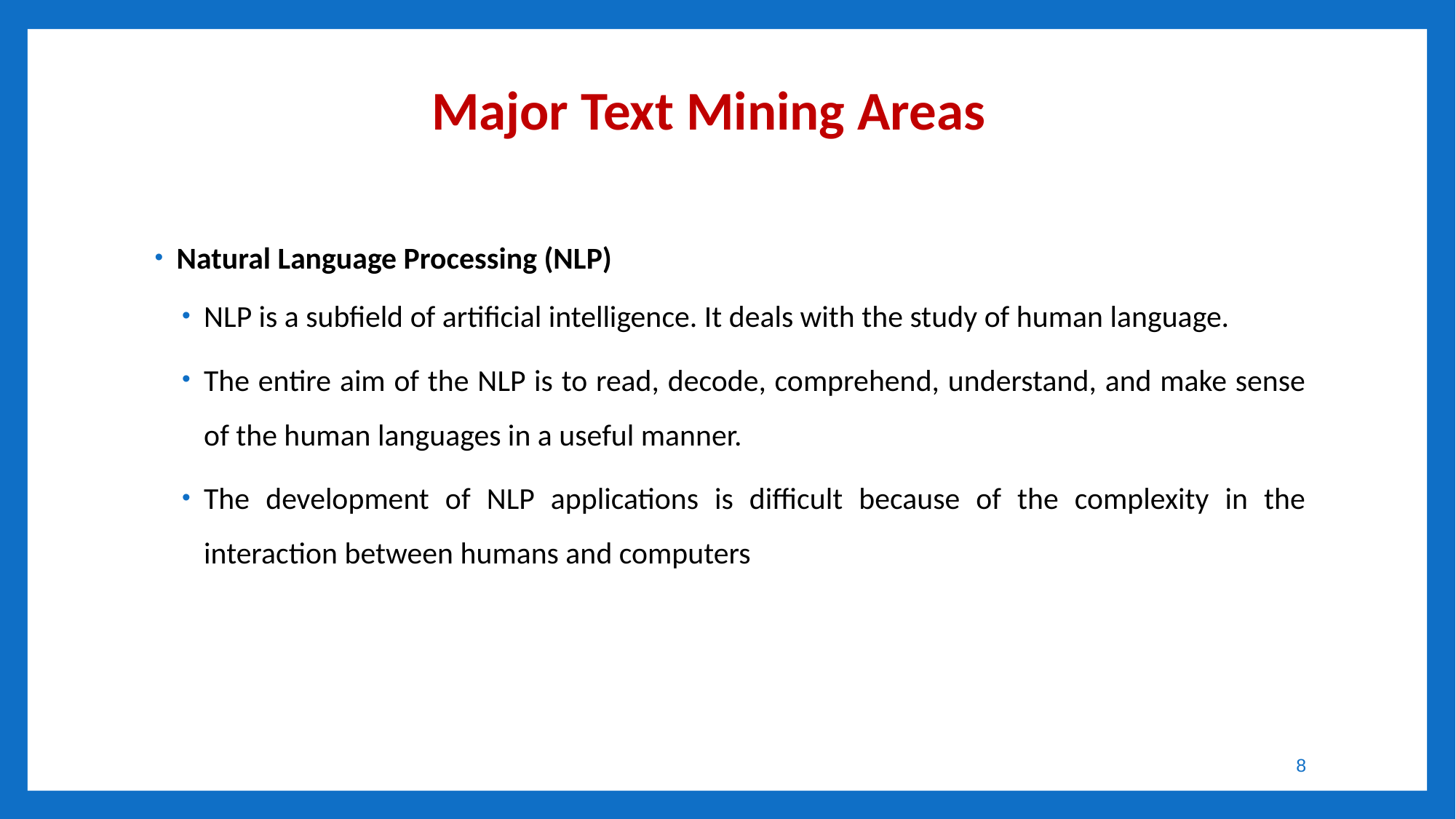

# Major Text Mining Areas
Natural Language Processing (NLP)
NLP is a subfield of artificial intelligence. It deals with the study of human language.
The entire aim of the NLP is to read, decode, comprehend, understand, and make sense of the human languages in a useful manner.
The development of NLP applications is difficult because of the complexity in the interaction between humans and computers
8